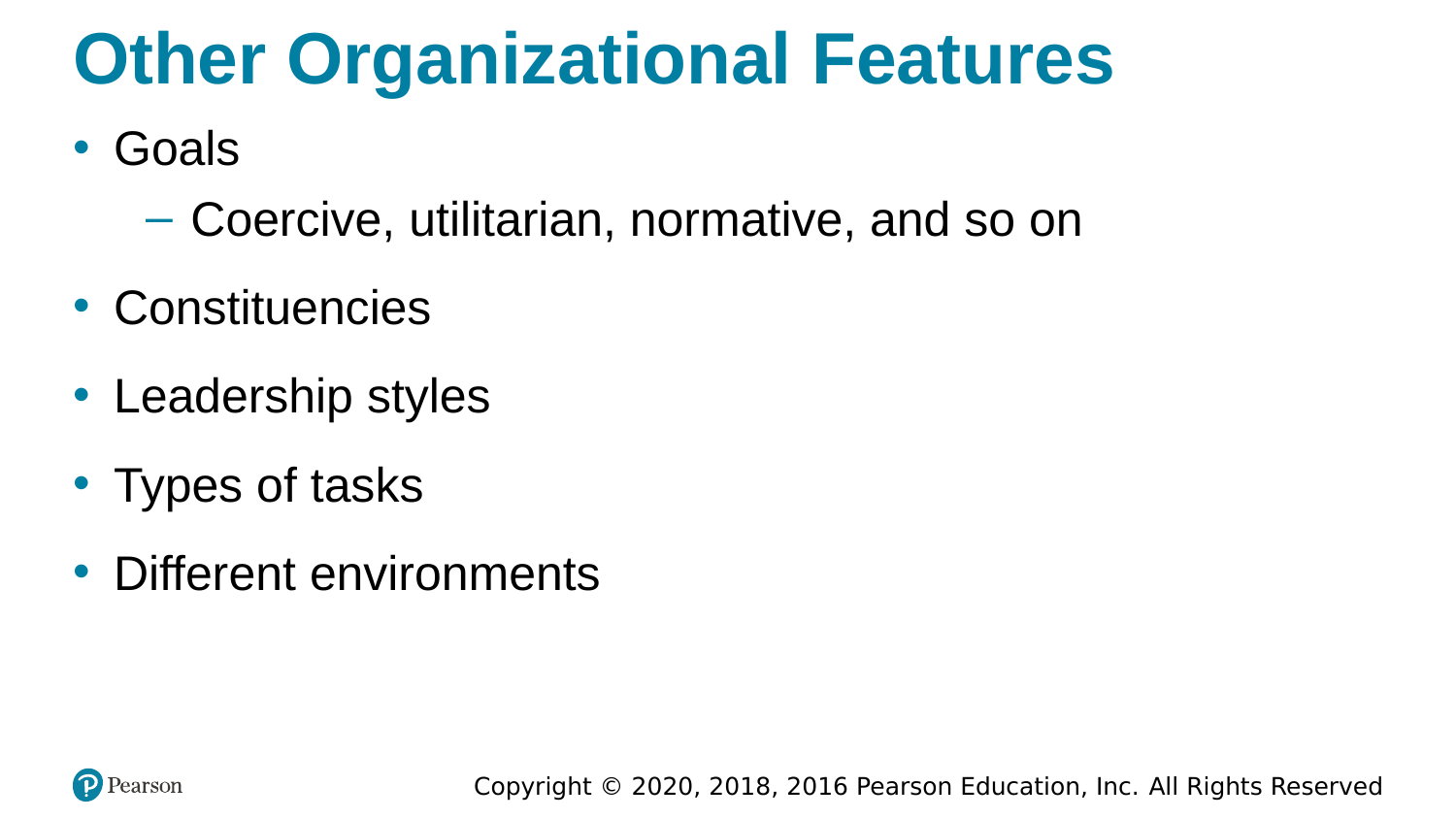

# Other Organizational Features
Goals
Coercive, utilitarian, normative, and so on
Constituencies
Leadership styles
Types of tasks
Different environments